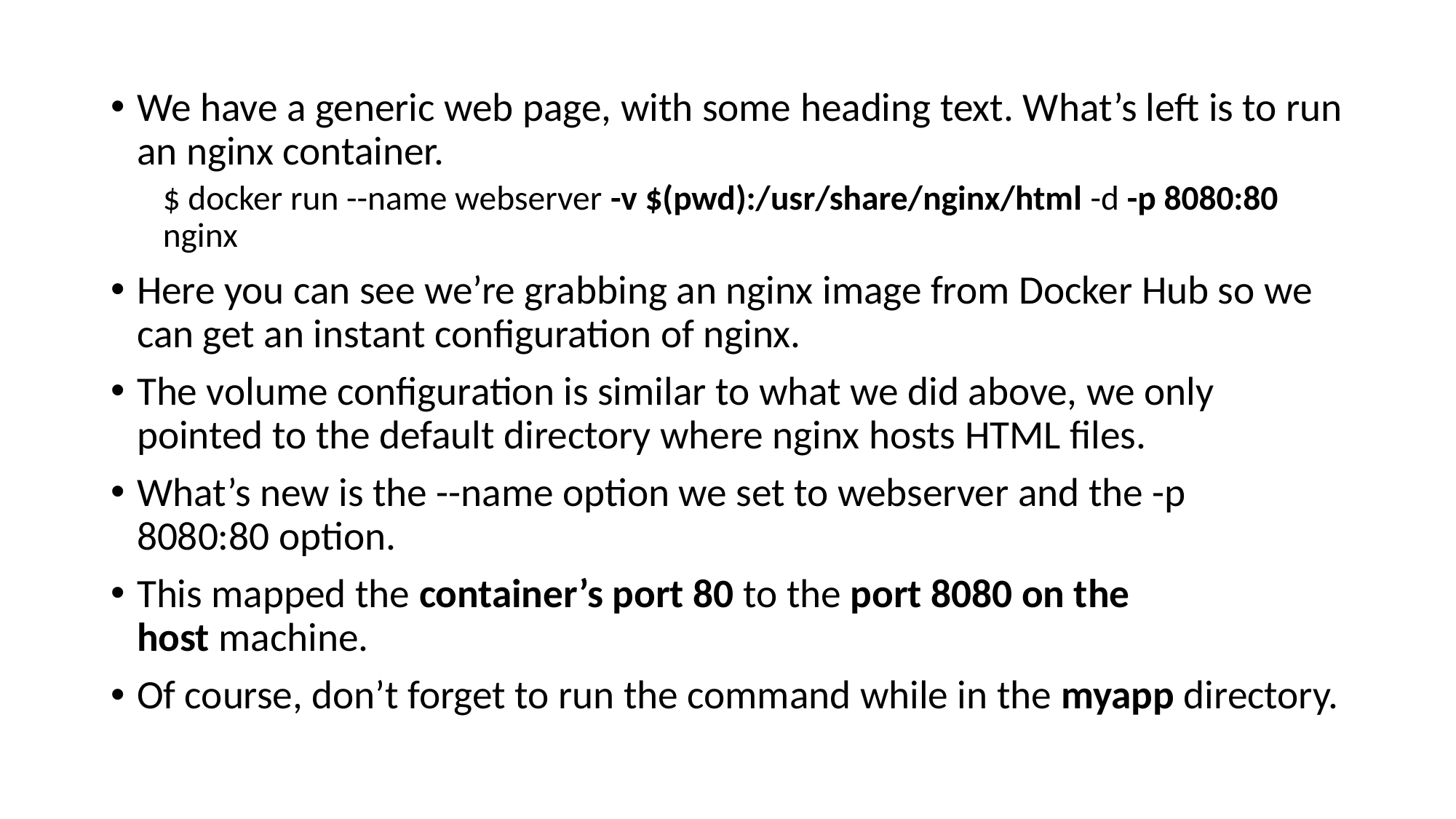

We have a generic web page, with some heading text. What’s left is to run an nginx container.
$ docker run --name webserver -v $(pwd):/usr/share/nginx/html -d -p 8080:80 nginx
Here you can see we’re grabbing an nginx image from Docker Hub so we can get an instant configuration of nginx.
The volume configuration is similar to what we did above, we only pointed to the default directory where nginx hosts HTML files.
What’s new is the --name option we set to webserver and the -p 8080:80 option.
This mapped the container’s port 80 to the port 8080 on the host machine.
Of course, don’t forget to run the command while in the myapp directory.